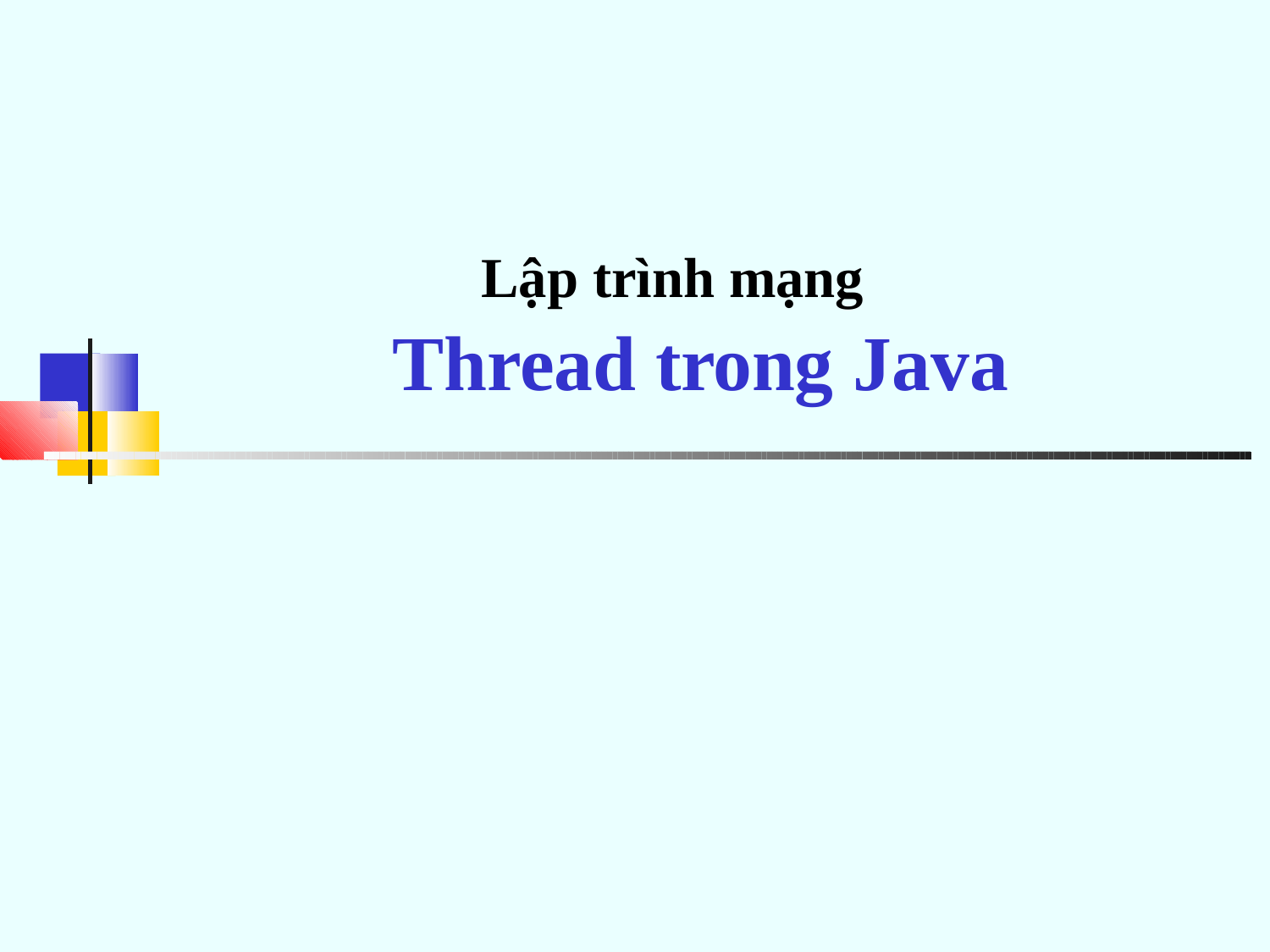

# Lập trình mạng
Thread trong Java